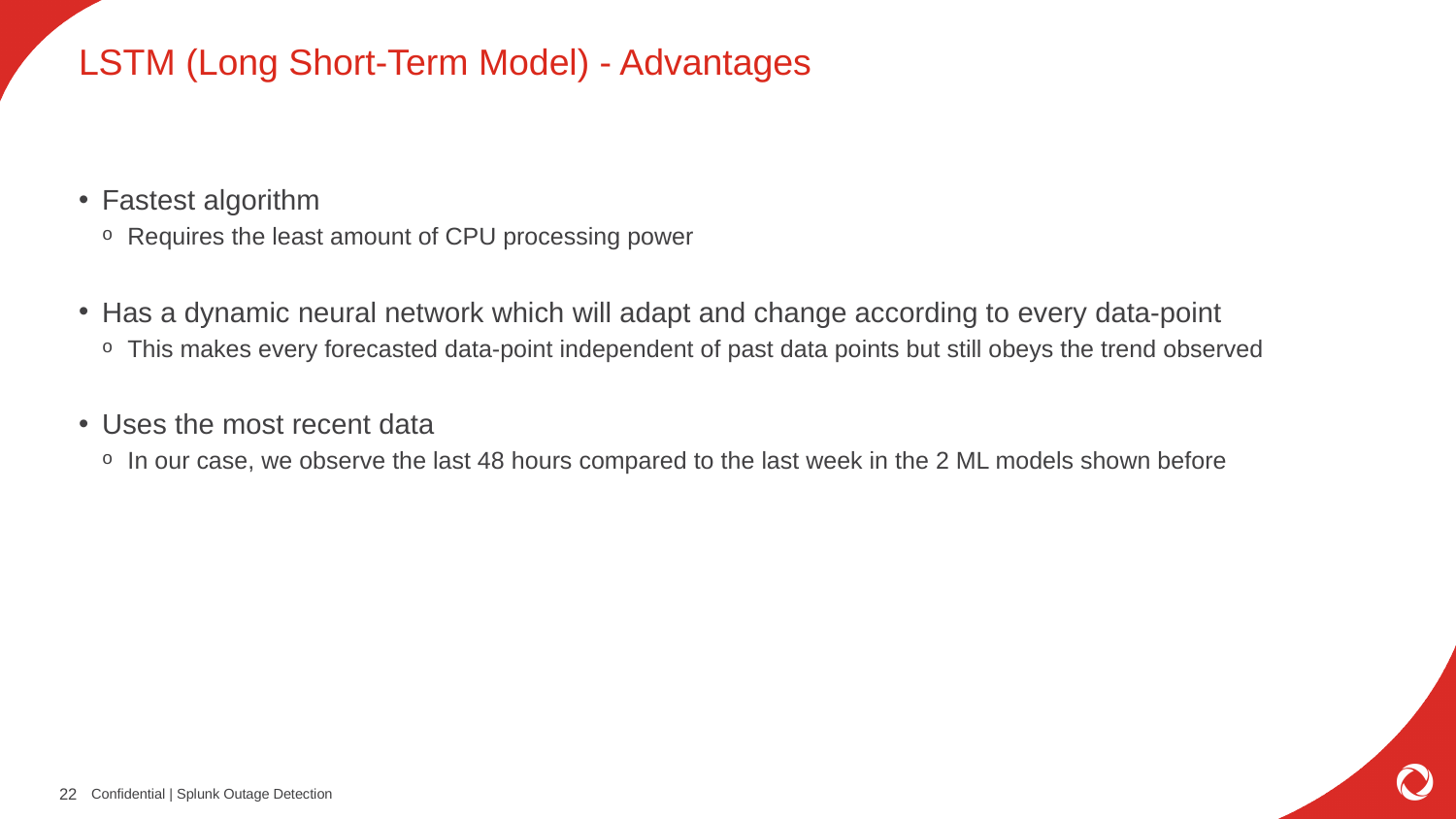

# LSTM (Long Short-Term Model) - Advantages
Fastest algorithm
Requires the least amount of CPU processing power

Has a dynamic neural network which will adapt and change according to every data-point
This makes every forecasted data-point independent of past data points but still obeys the trend observed

Uses the most recent data
In our case, we observe the last 48 hours compared to the last week in the 2 ML models shown before

Confidential | Splunk Outage Detection